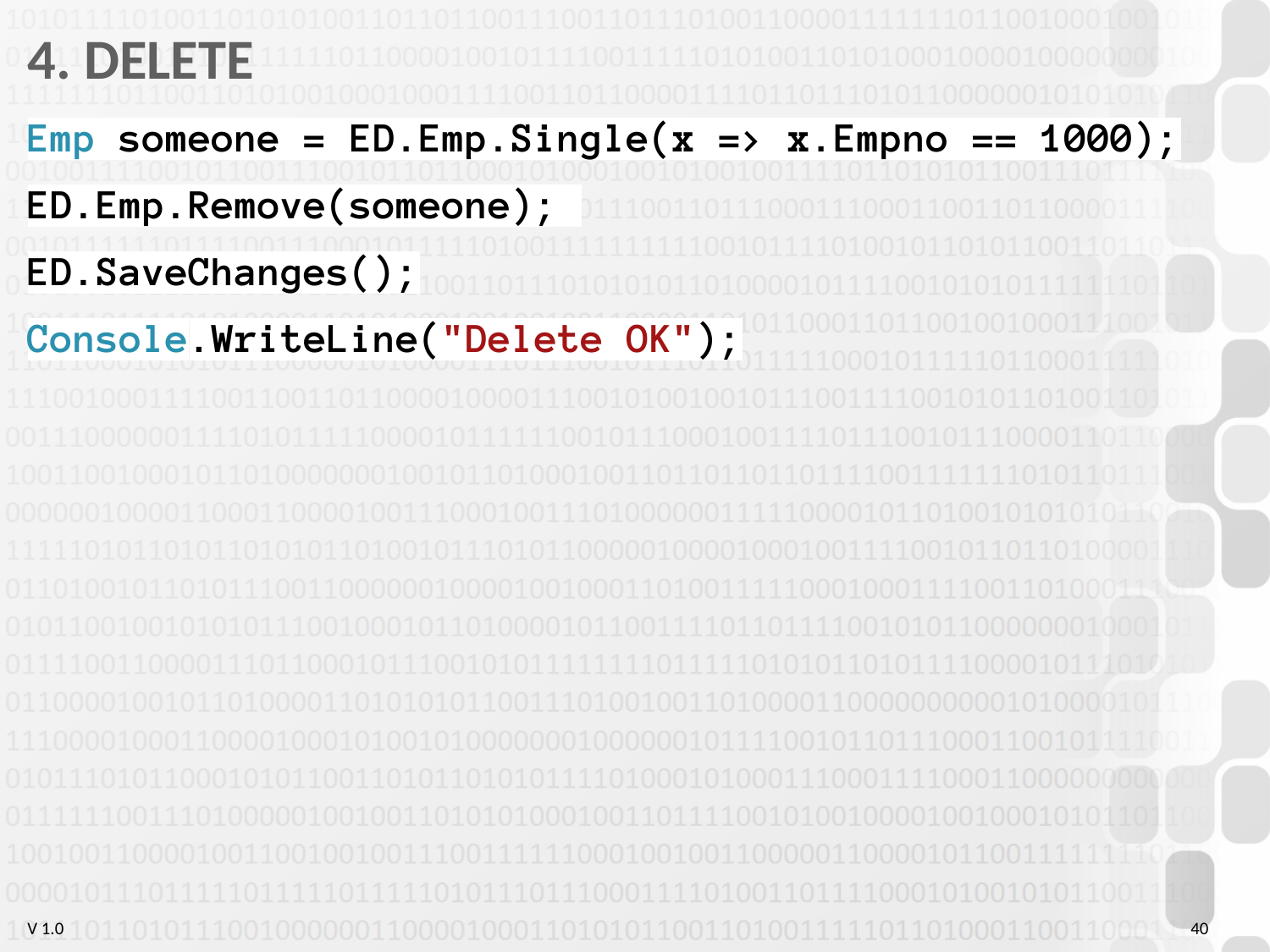

# 4. DELETE
Emp someone = ED.Emp.Single(x => x.Empno == 1000);
ED.Emp.Remove(someone);
ED.SaveChanges();
Console.WriteLine("Delete OK");
40